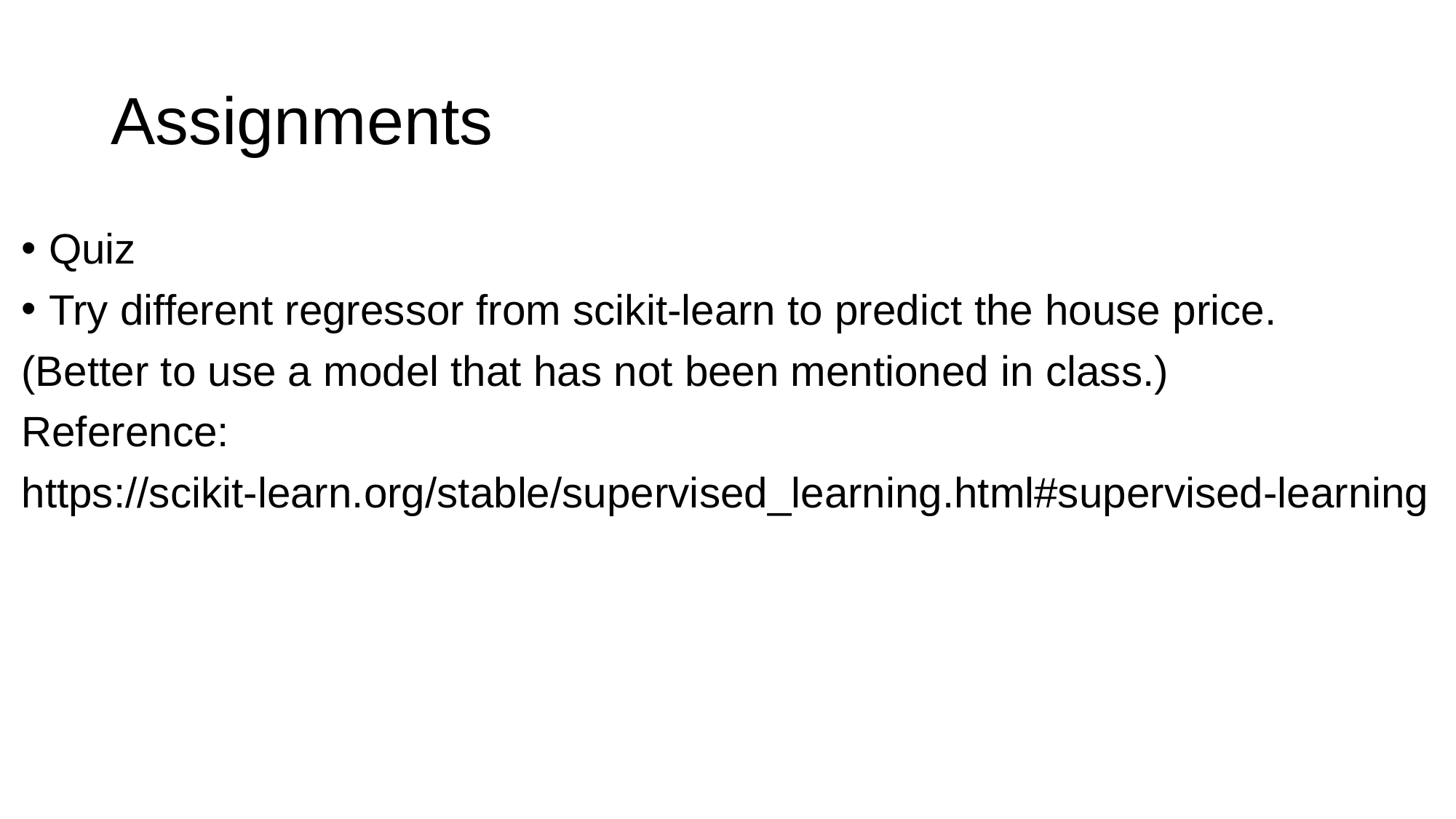

# Assignments
Quiz
Try different regressor from scikit-learn to predict the house price.
(Better to use a model that has not been mentioned in class.)
Reference:
https://scikit-learn.org/stable/supervised_learning.html#supervised-learning